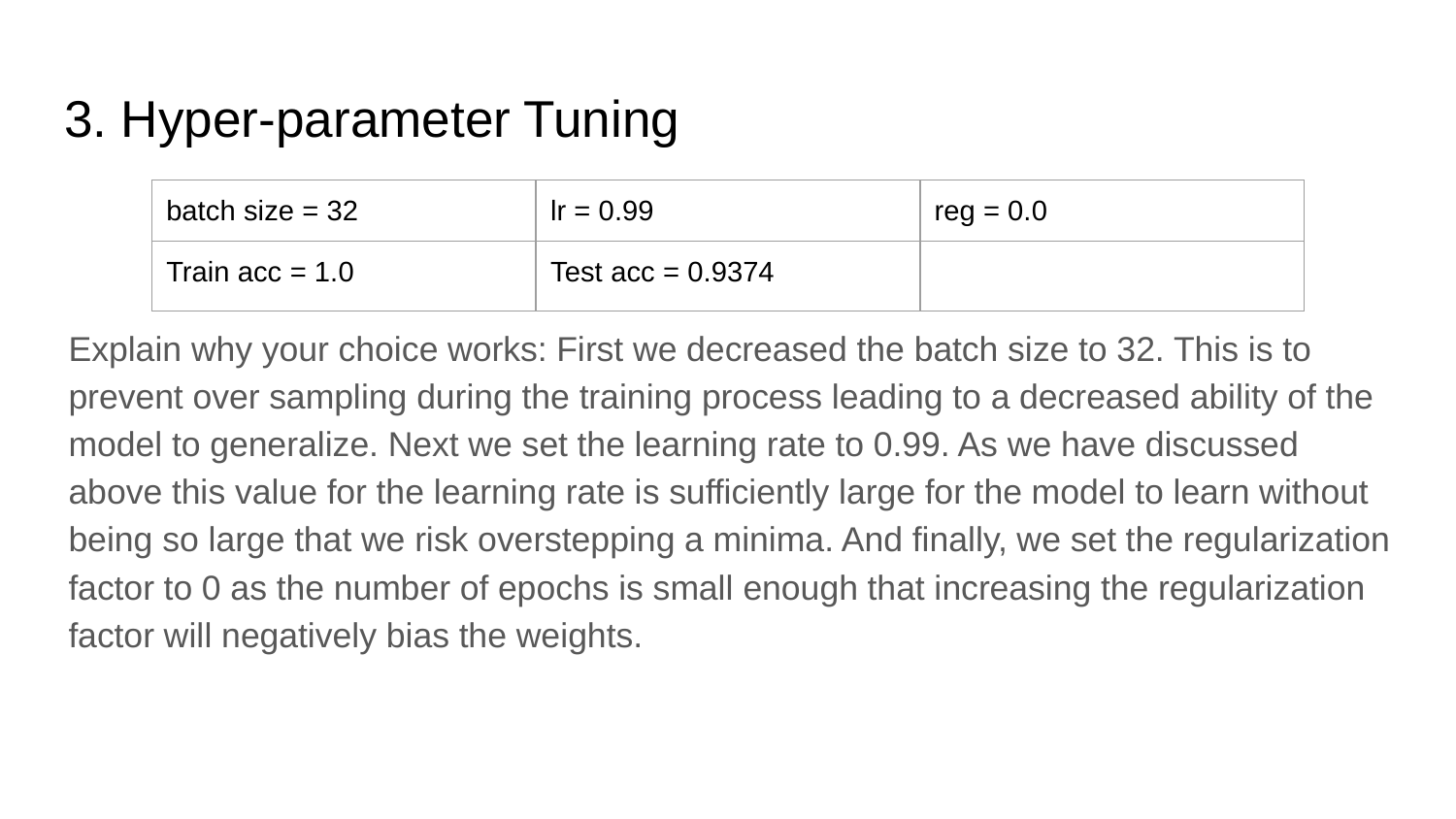

# 3. Hyper-parameter Tuning

Explain why your choice works: First we decreased the batch size to 32. This is to prevent over sampling during the training process leading to a decreased ability of the model to generalize. Next we set the learning rate to 0.99. As we have discussed above this value for the learning rate is sufficiently large for the model to learn without being so large that we risk overstepping a minima. And finally, we set the regularization factor to 0 as the number of epochs is small enough that increasing the regularization factor will negatively bias the weights.
| batch size = 32 | lr = 0.99 | reg = 0.0 |
| --- | --- | --- |
| Train acc = 1.0 | Test acc = 0.9374 |  |